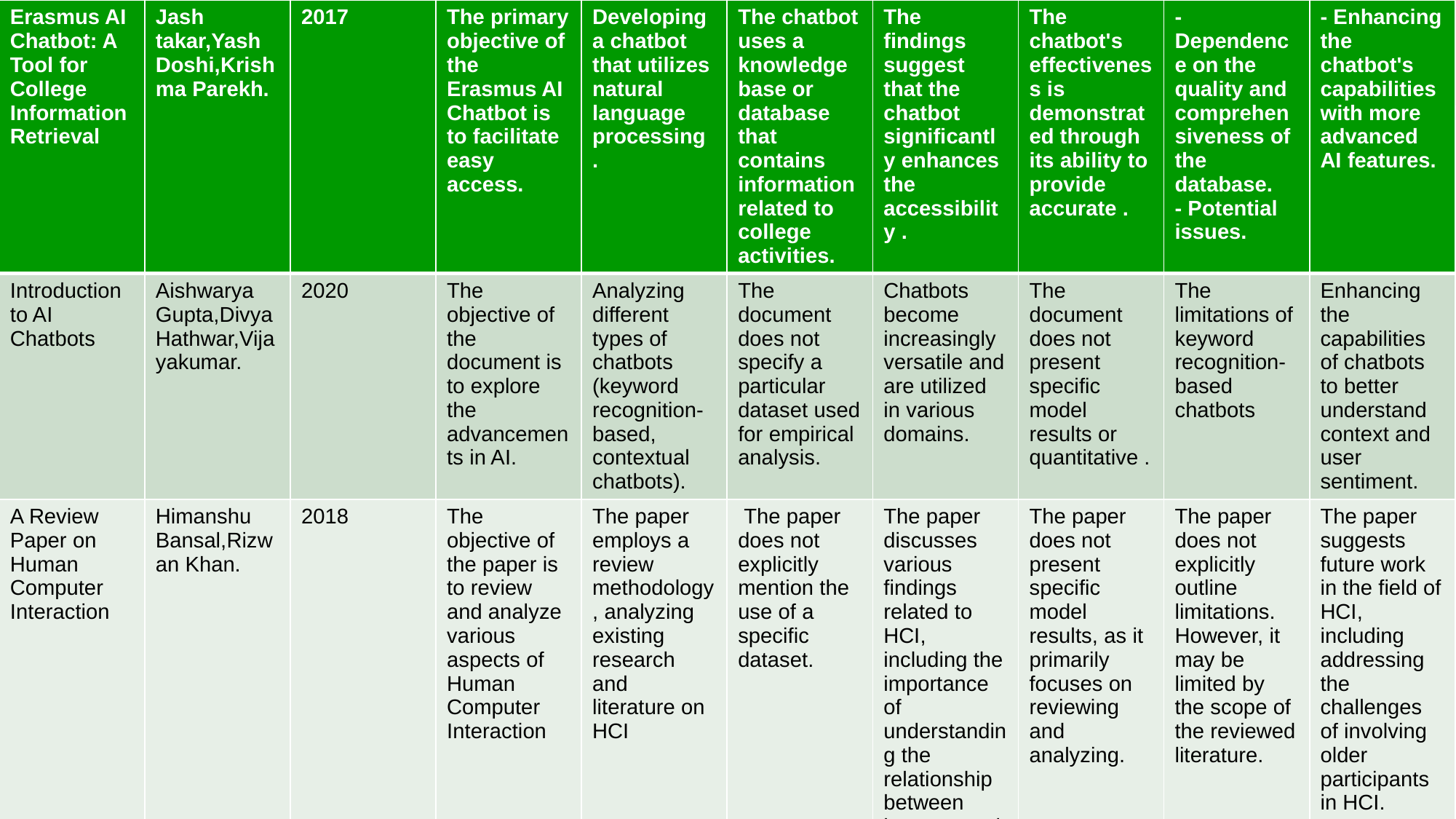

| Erasmus AI Chatbot: A Tool for College Information Retrieval | Jash takar,Yash Doshi,Krishma Parekh. | 2017 | The primary objective of the Erasmus AI Chatbot is to facilitate easy access. | Developing a chatbot that utilizes natural language processing . | The chatbot uses a knowledge base or database that contains information related to college activities. | The findings suggest that the chatbot significantly enhances the accessibility . | The chatbot's effectiveness is demonstrated through its ability to provide accurate . | - Dependence on the quality and comprehensiveness of the database. - Potential issues. | - Enhancing the chatbot's capabilities with more advanced AI features. |
| --- | --- | --- | --- | --- | --- | --- | --- | --- | --- |
| Introduction to AI Chatbots | Aishwarya Gupta,Divya Hathwar,Vijayakumar. | 2020 | The objective of the document is to explore the advancements in AI. | Analyzing different types of chatbots (keyword recognition-based, contextual chatbots). | The document does not specify a particular dataset used for empirical analysis. | Chatbots become increasingly versatile and are utilized in various domains. | The document does not present specific model results or quantitative . | The limitations of keyword recognition-based chatbots | Enhancing the capabilities of chatbots to better understand context and user sentiment. |
| A Review Paper on Human Computer Interaction | Himanshu Bansal,Rizwan Khan. | 2018 | The objective of the paper is to review and analyze various aspects of Human Computer Interaction | The paper employs a review methodology, analyzing existing research and literature on HCI | The paper does not explicitly mention the use of a specific dataset. | The paper discusses various findings related to HCI, including the importance of understanding the relationship between humans and computers | The paper does not present specific model results, as it primarily focuses on reviewing and analyzing. | The paper does not explicitly outline limitations. However, it may be limited by the scope of the reviewed literature. | The paper suggests future work in the field of HCI, including addressing the challenges of involving older participants in HCI. |
| A Study of Today’s A.I. through Chatbots and Rediscovery of Machine Intelligence | A khanna | 2015 | To discuss current trends in AI, critique existing chatbot systems, and propose an alternative theory for machine intelligence. | The paper analyzes the structure and functioning of chatbots, evaluates their limitations, and suggests a new theoretical framework. | The study does not specify a particular dataset but discusses the organization of chatbot databases and their response mechanisms. | # Findings Current AI systems, particularly chatbots, lack true understanding, creativity, and the ability to learn or hold memories. | The paper introduces the concepts of "Partially Intelligent Systems" and "Completely Intelligent Systems,". | The existing chatbot systems do not simulate human-like intelligence and have fixed response patterns, limiting their effectiveness. | The paper calls for the development of new theories and innovative approaches to enhance AI capabilities. |